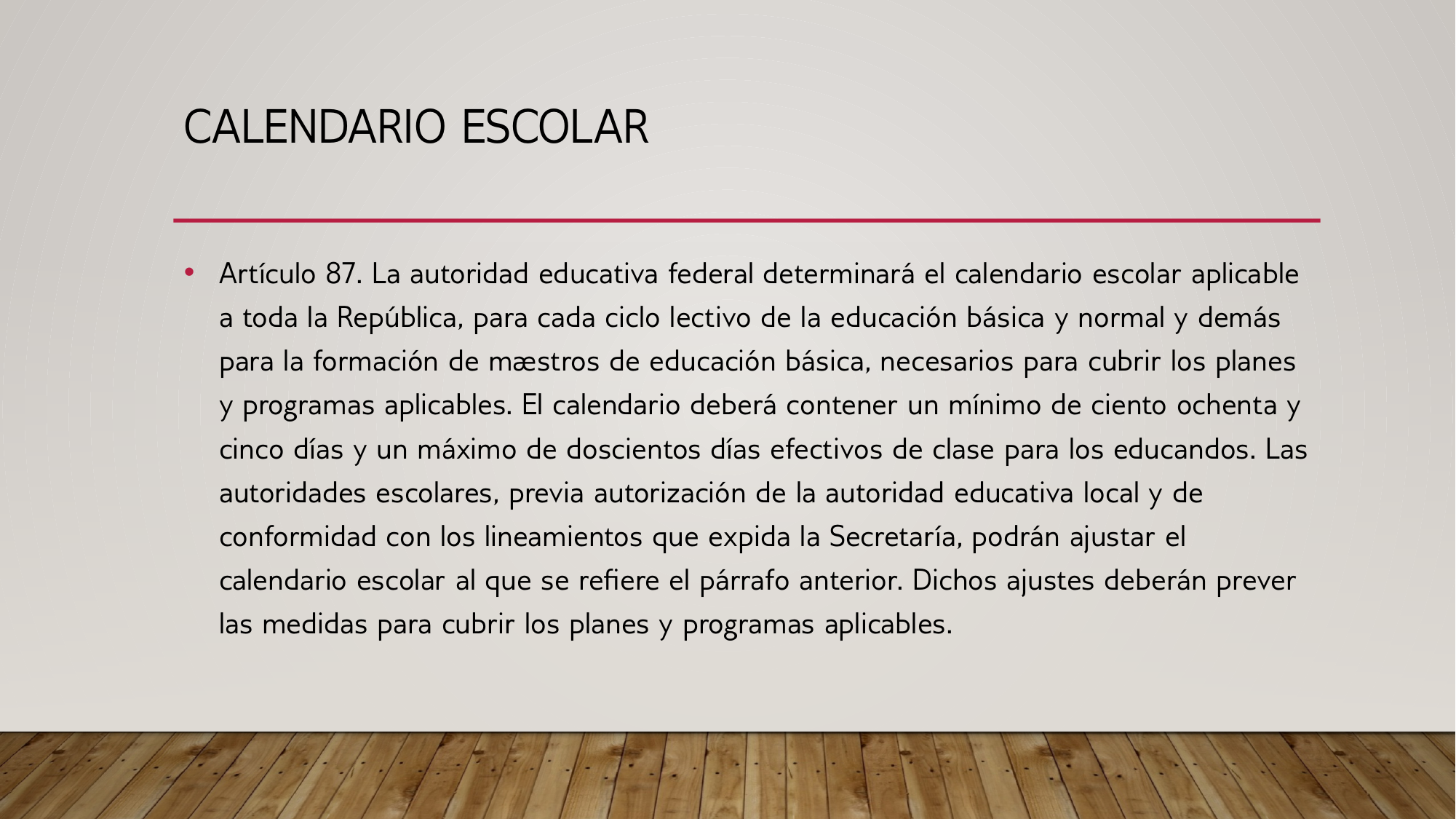

Calendario Escolar
Artículo 87. La autoridad educativa federal determinará el calendario escolar aplicable a toda la República, para cada ciclo lectivo de la educación básica y normal y demás para la formación de maestros de educación básica, necesarios para cubrir los planes y programas aplicables. El calendario deberá contener un mínimo de ciento ochenta y cinco días y un máximo de doscientos días efectivos de clase para los educandos. Las autoridades escolares, previa autorización de la autoridad educativa local y de conformidad con los lineamientos que expida la Secretaría, podrán ajustar el calendario escolar al que se refiere el párrafo anterior. Dichos ajustes deberán prever las medidas para cubrir los planes y programas aplicables.